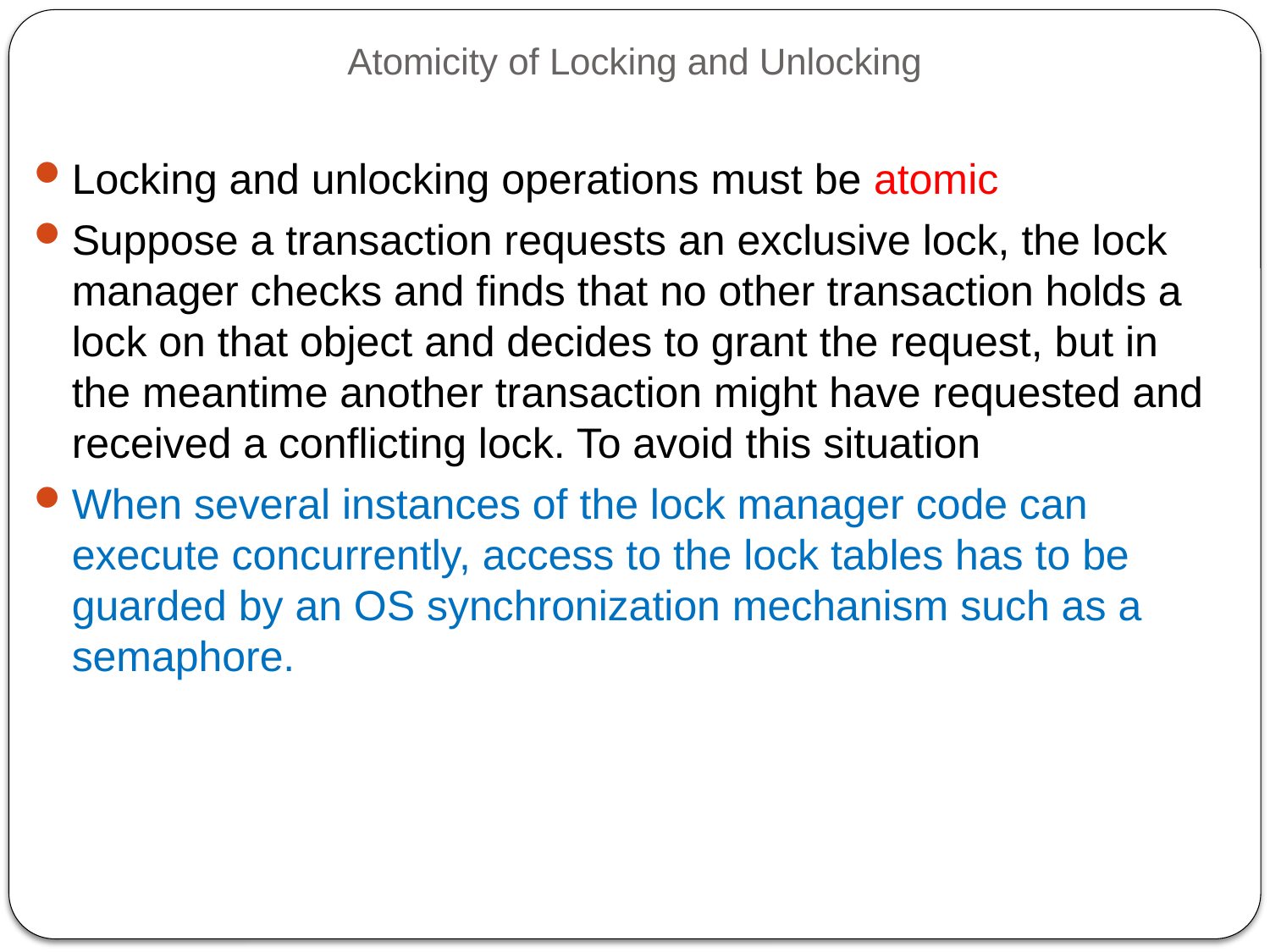

# Atomicity of Locking and Unlocking

Locking and unlocking operations must be atomic
Suppose a transaction requests an exclusive lock, the lock manager checks and finds that no other transaction holds a lock on that object and decides to grant the request, but in the meantime another transaction might have requested and received a conflicting lock. To avoid this situation
When several instances of the lock manager code can execute concurrently, access to the lock tables has to be guarded by an OS synchronization mechanism such as a semaphore.